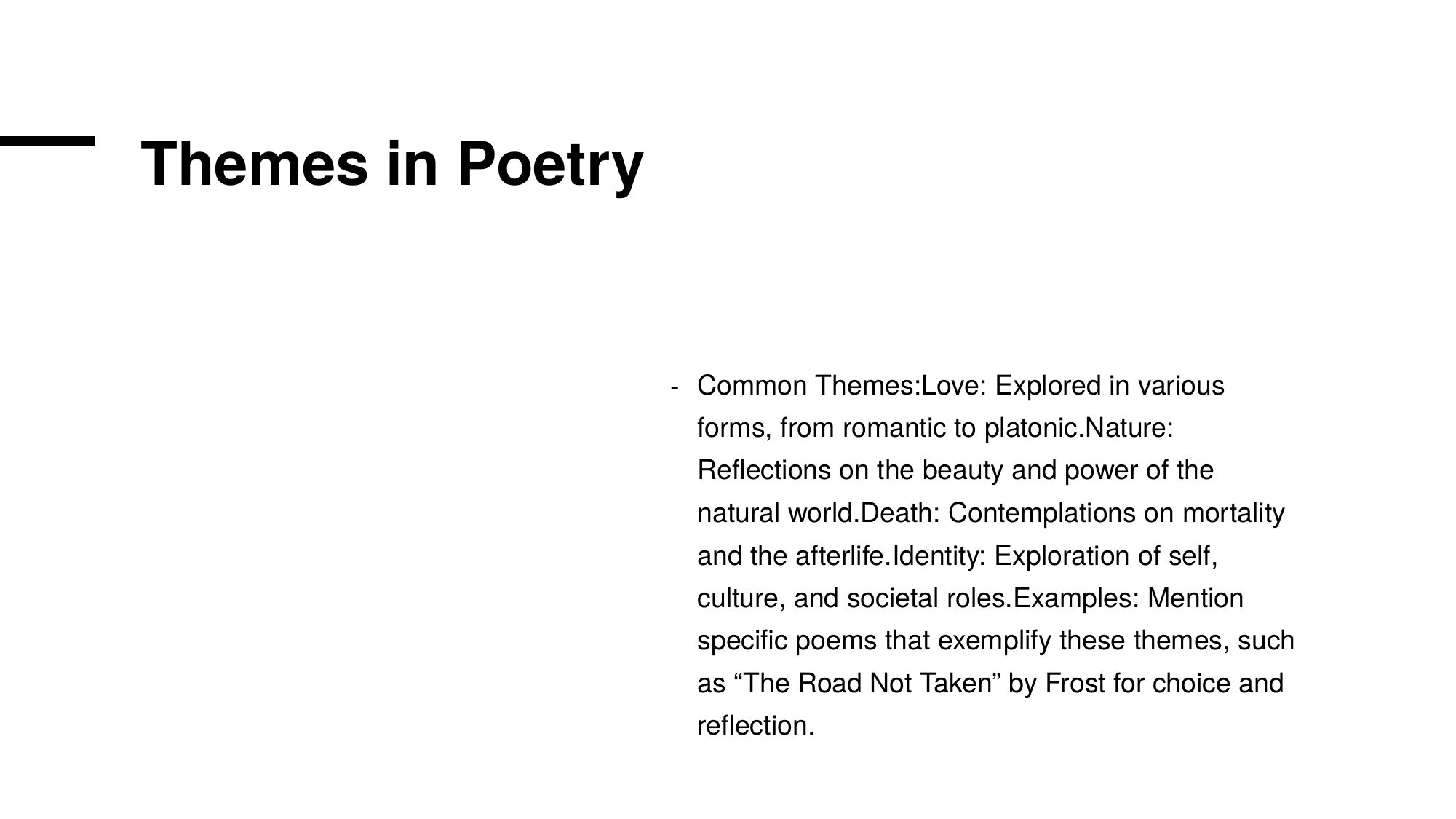

# Themes in Poetry
Common Themes:Love: Explored in various forms, from romantic to platonic.Nature: Reflections on the beauty and power of the natural world.Death: Contemplations on mortality and the afterlife.Identity: Exploration of self, culture, and societal roles.Examples: Mention specific poems that exemplify these themes, such as “The Road Not Taken” by Frost for choice and reflection.